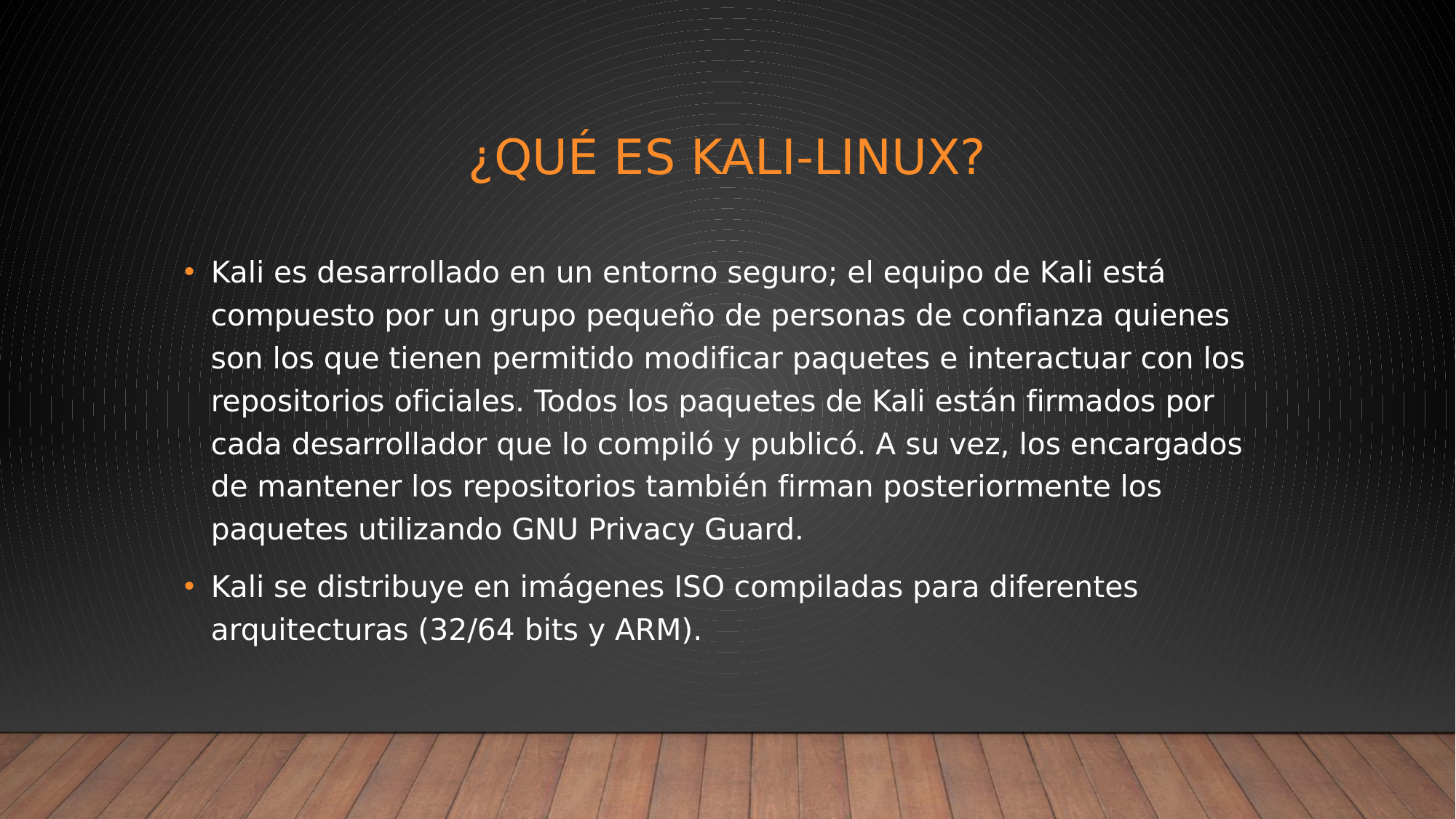

# ¿Qué es kali-Linux?
Kali es desarrollado en un entorno seguro; el equipo de Kali está compuesto por un grupo pequeño de personas de confianza quienes son los que tienen permitido modificar paquetes e interactuar con los repositorios oficiales. Todos los paquetes de Kali están firmados por cada desarrollador que lo compiló y publicó. A su vez, los encargados de mantener los repositorios también firman posteriormente los paquetes utilizando GNU Privacy Guard.
Kali se distribuye en imágenes ISO compiladas para diferentes arquitecturas (32/64 bits y ARM).